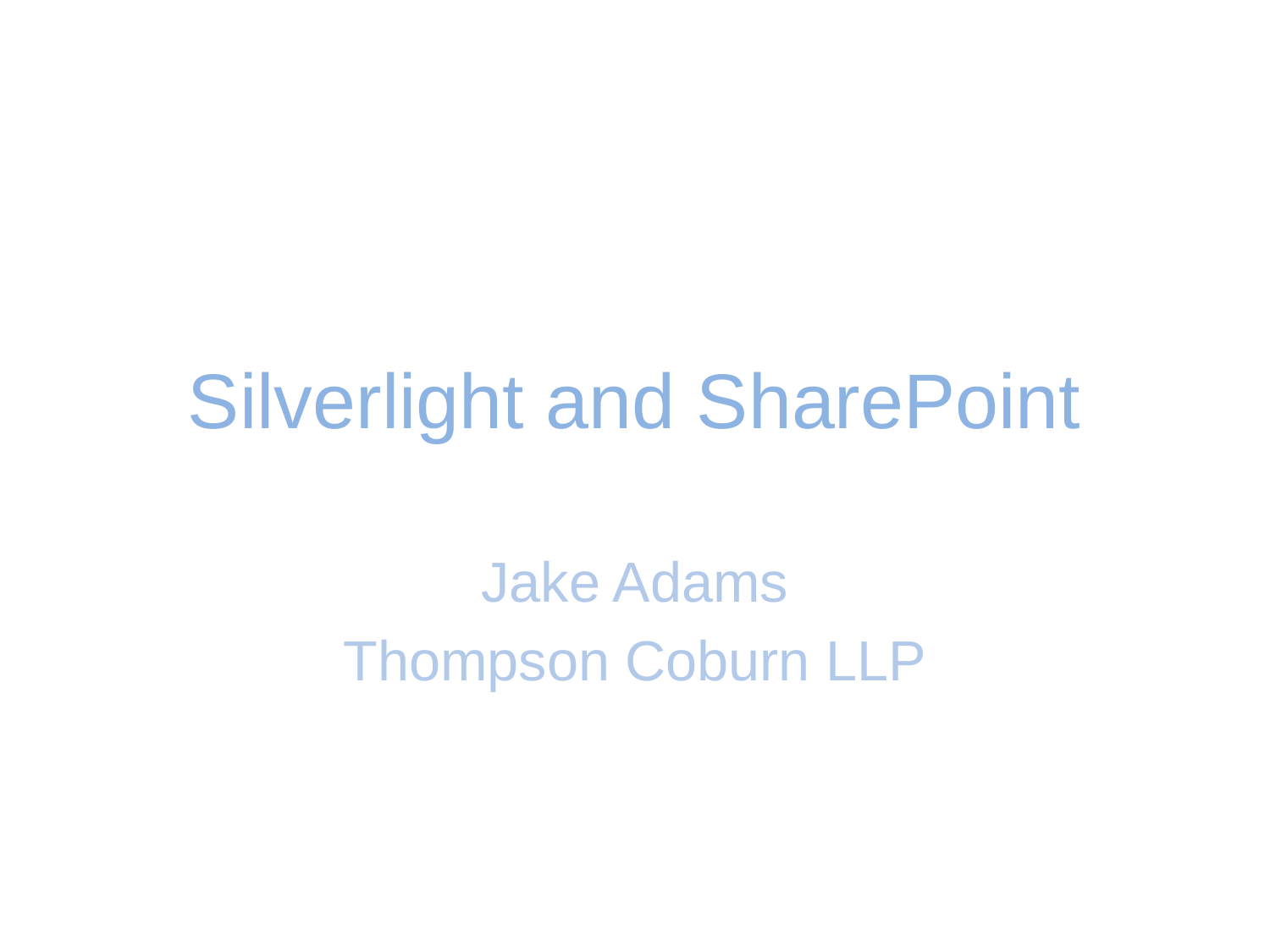

# Silverlight and SharePoint
Jake Adams
Thompson Coburn LLP